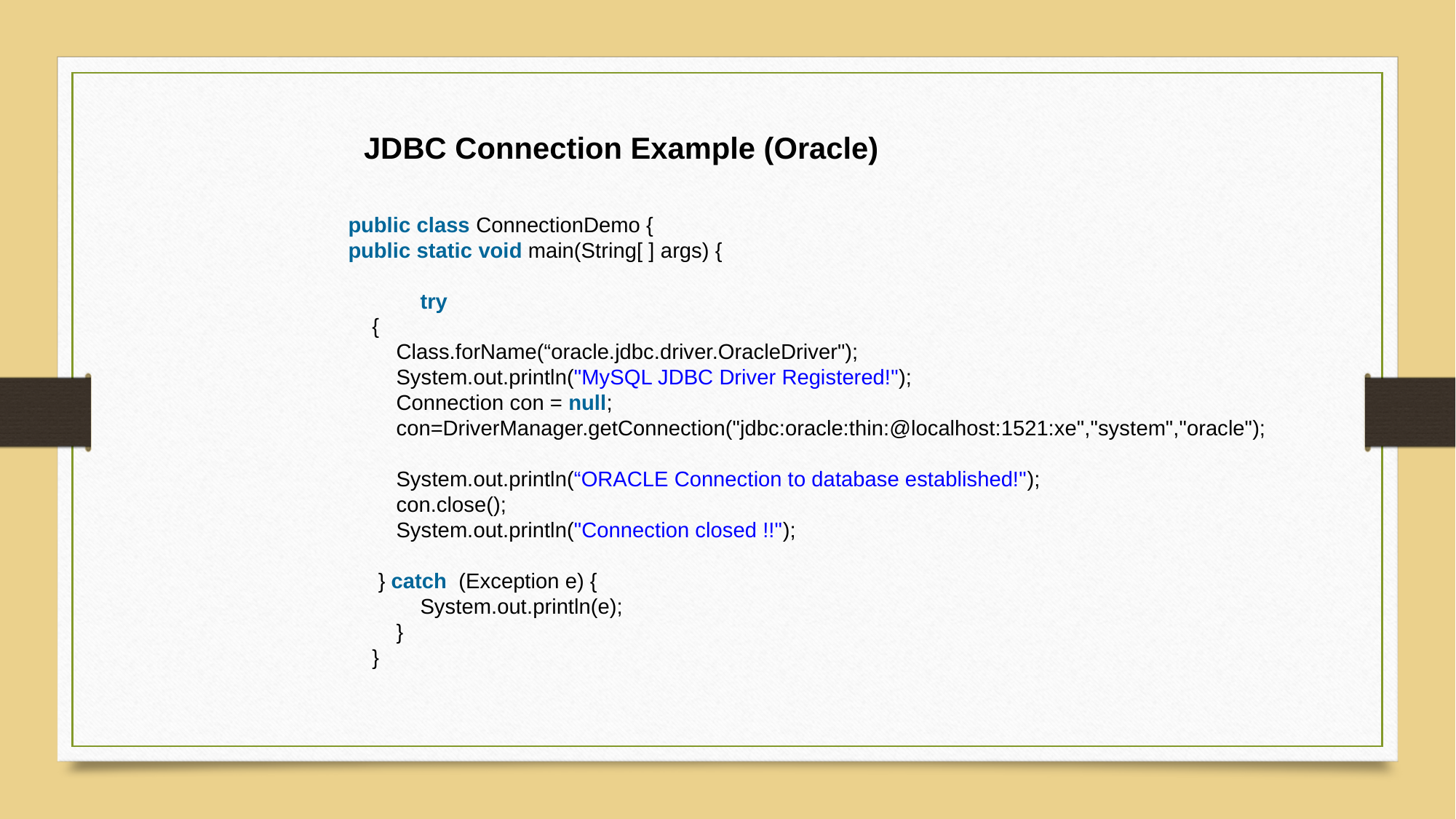

JDBC Connection Example (Oracle)
    public class ConnectionDemo {
    public static void main(String[ ] args) {

                try
        {
            Class.forName(“oracle.jdbc.driver.OracleDriver");
            System.out.println("MySQL JDBC Driver Registered!");
            Connection con = null;
            con=DriverManager.getConnection("jdbc:oracle:thin:@localhost:1521:xe","system","oracle");

            System.out.println(“ORACLE Connection to database established!");
            con.close();
            System.out.println("Connection closed !!");

         } catch  (Exception e) {
                System.out.println(e);
            }
        }